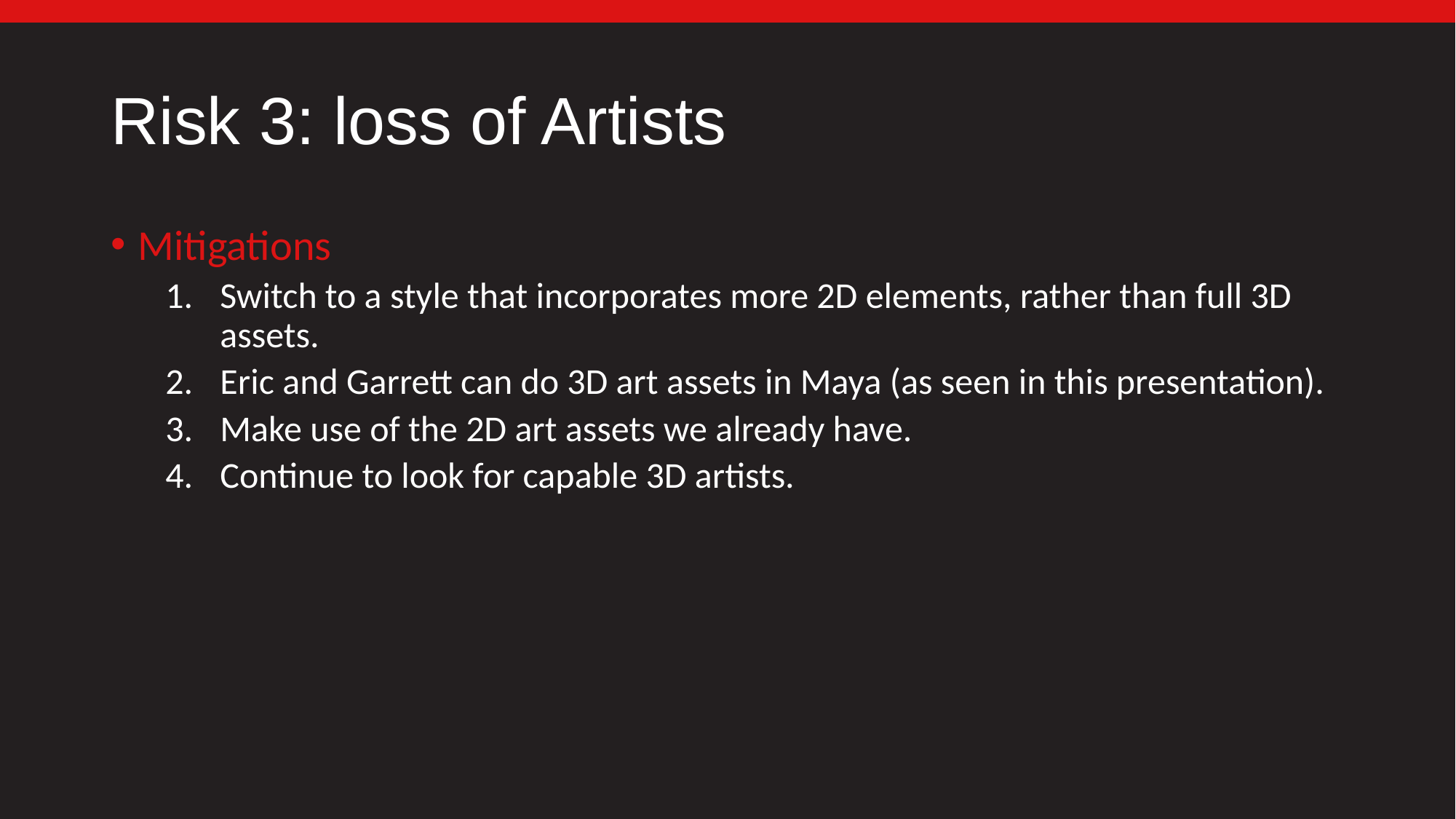

# Risk 3: loss of Artists
Mitigations
Switch to a style that incorporates more 2D elements, rather than full 3D assets.
Eric and Garrett can do 3D art assets in Maya (as seen in this presentation).
Make use of the 2D art assets we already have.
Continue to look for capable 3D artists.